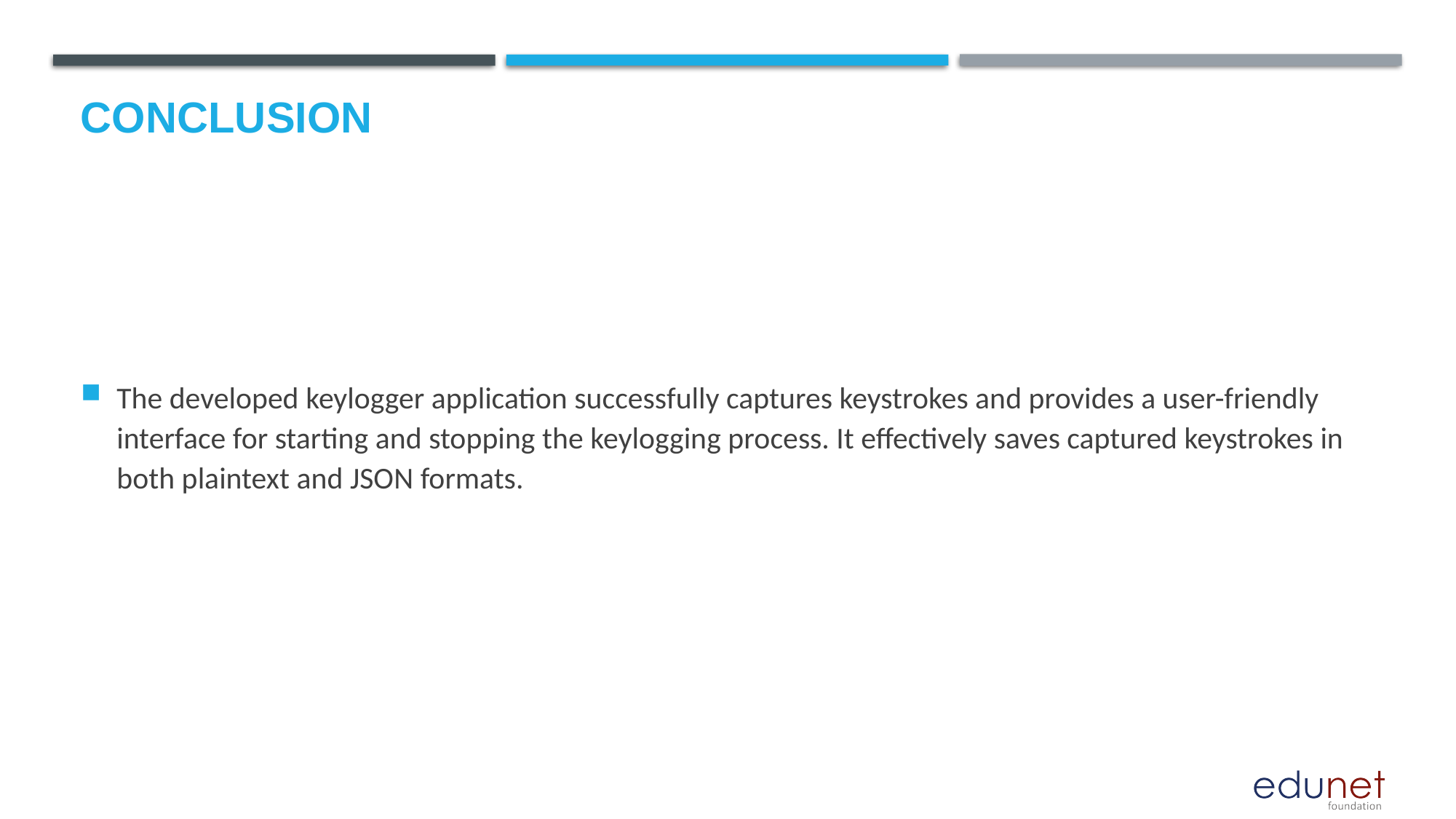

# Conclusion
The developed keylogger application successfully captures keystrokes and provides a user-friendly interface for starting and stopping the keylogging process. It effectively saves captured keystrokes in both plaintext and JSON formats.